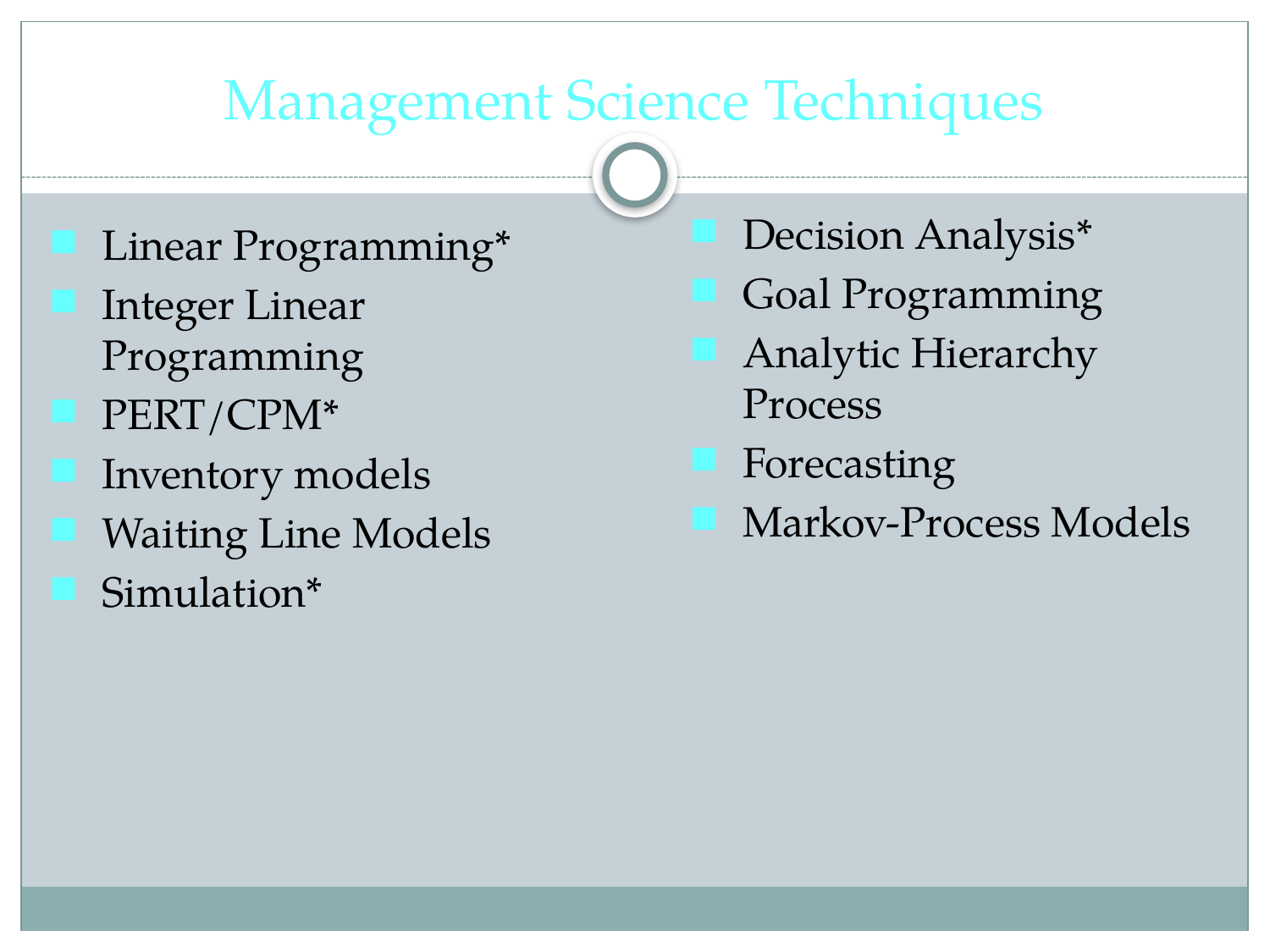

# Management Science Techniques
Decision Analysis*
Goal Programming
Analytic Hierarchy Process
Forecasting
Markov-Process Models
Linear Programming*
Integer Linear Programming
PERT/CPM*
Inventory models
Waiting Line Models
Simulation*